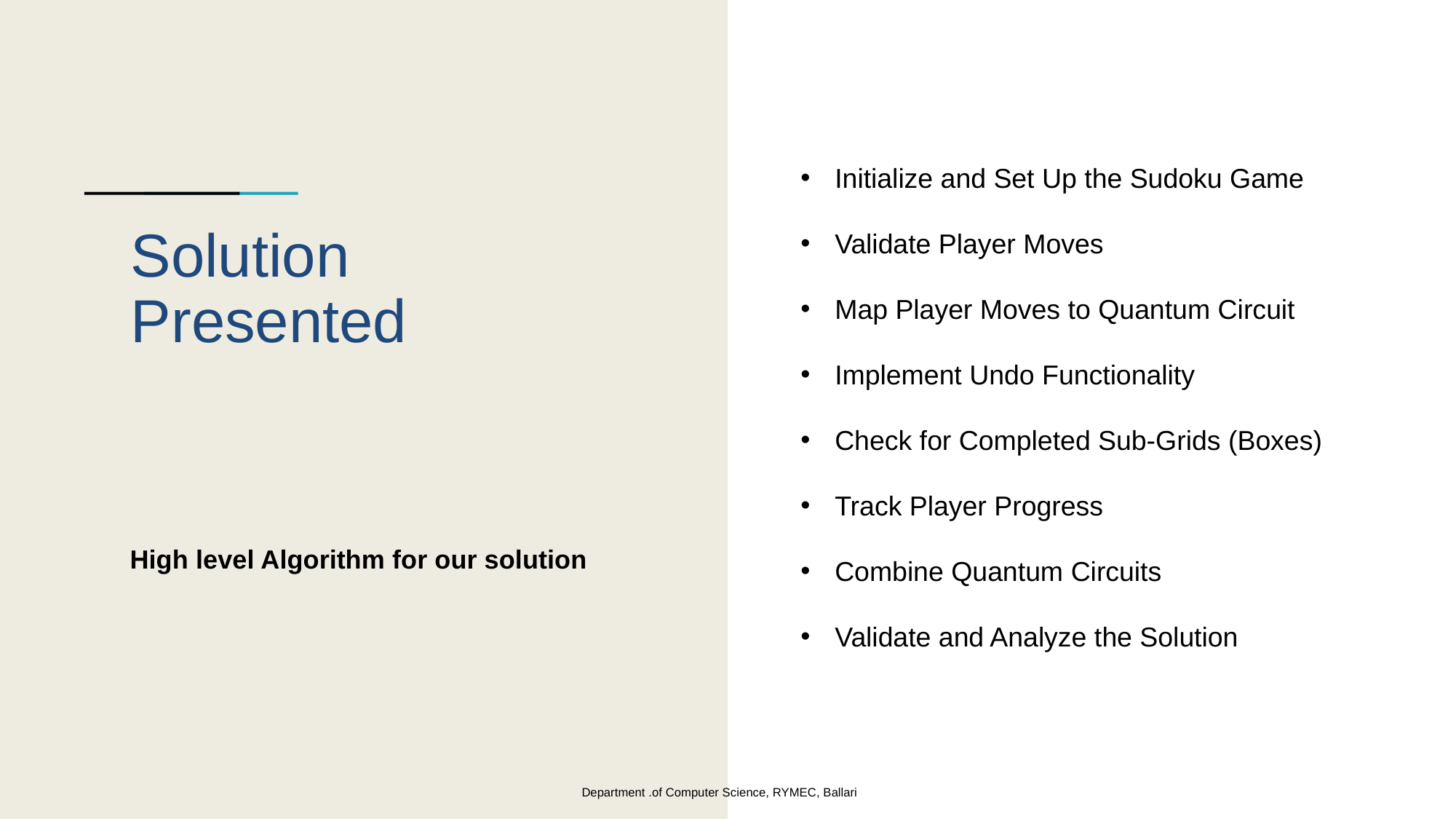

Initialize and Set Up the Sudoku Game

Validate Player Moves

Map Player Moves to Quantum Circuit

Implement Undo Functionality

Check for Completed Sub-Grids (Boxes)

Track Player Progress

Combine Quantum Circuits

Validate and Analyze the Solution
# Solution Presented

High level Algorithm for our solution

Department .of Computer Science, RYMEC, Ballari